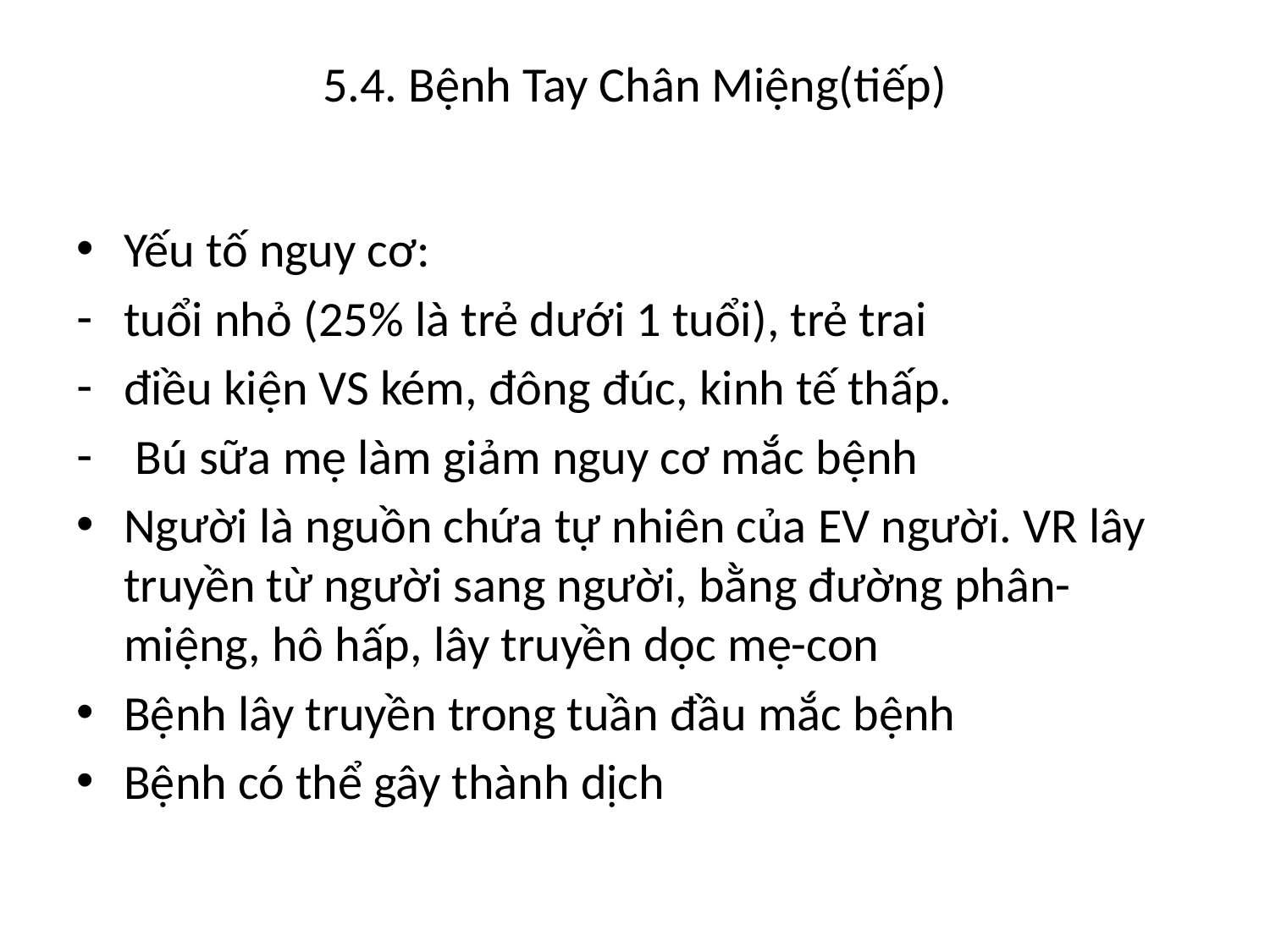

# 5.4. Bệnh Tay Chân Miệng(tiếp)
Yếu tố nguy cơ:
tuổi nhỏ (25% là trẻ dưới 1 tuổi), trẻ trai
điều kiện VS kém, đông đúc, kinh tế thấp.
 Bú sữa mẹ làm giảm nguy cơ mắc bệnh
Người là nguồn chứa tự nhiên của EV người. VR lây truyền từ người sang người, bằng đường phân-miệng, hô hấp, lây truyền dọc mẹ-con
Bệnh lây truyền trong tuần đầu mắc bệnh
Bệnh có thể gây thành dịch